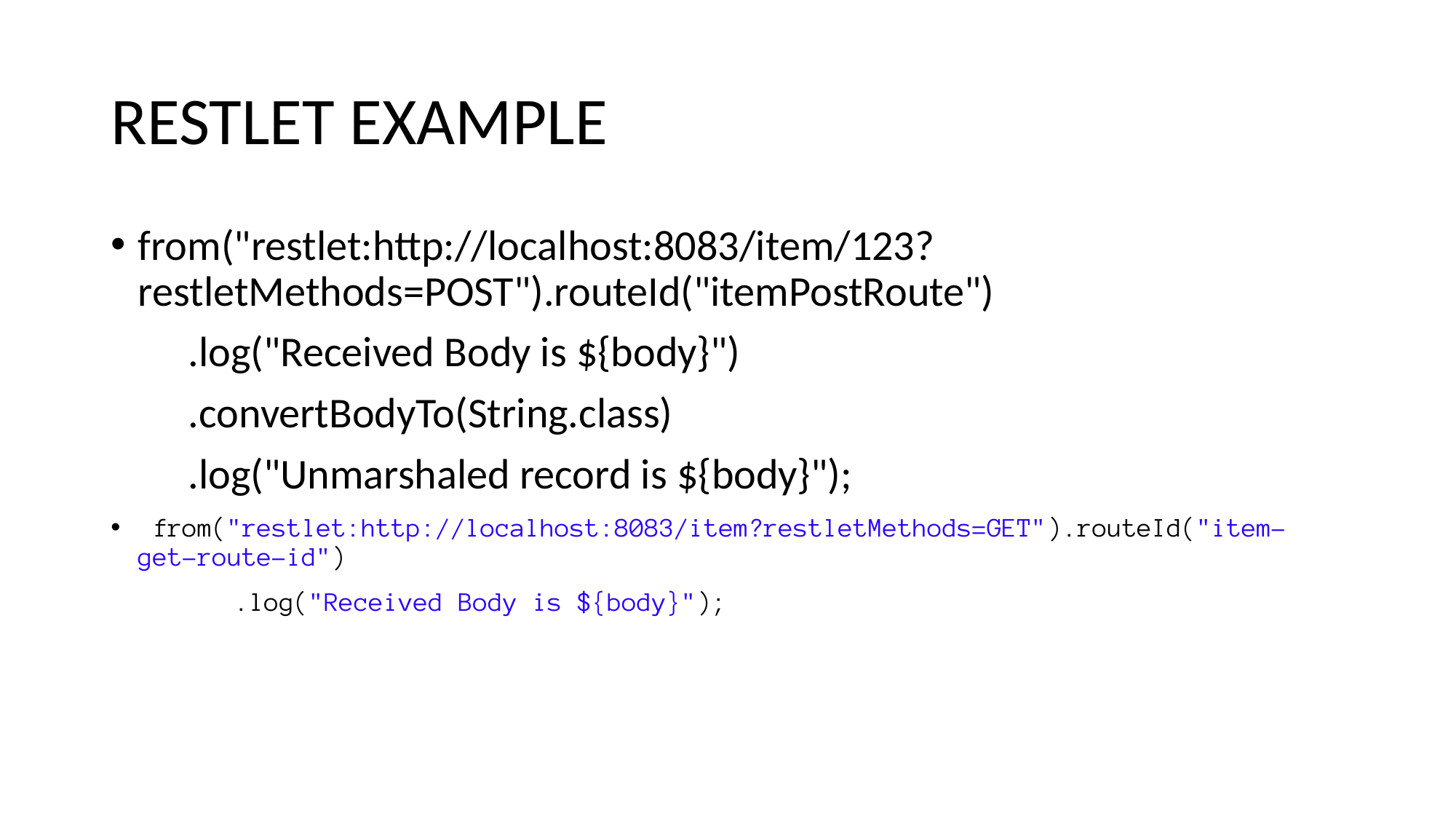

# RESTLET EXAMPLE
from("restlet:http://localhost:8083/item/123?restletMethods=POST").routeId("itemPostRoute")
        .log("Received Body is ${body}")
        .convertBodyTo(String.class)
        .log("Unmarshaled record is ${body}");
 from("restlet:http://localhost:8083/item?restletMethods=GET").routeId("item-get-route-id")
	 .log("Received Body is ${body}");